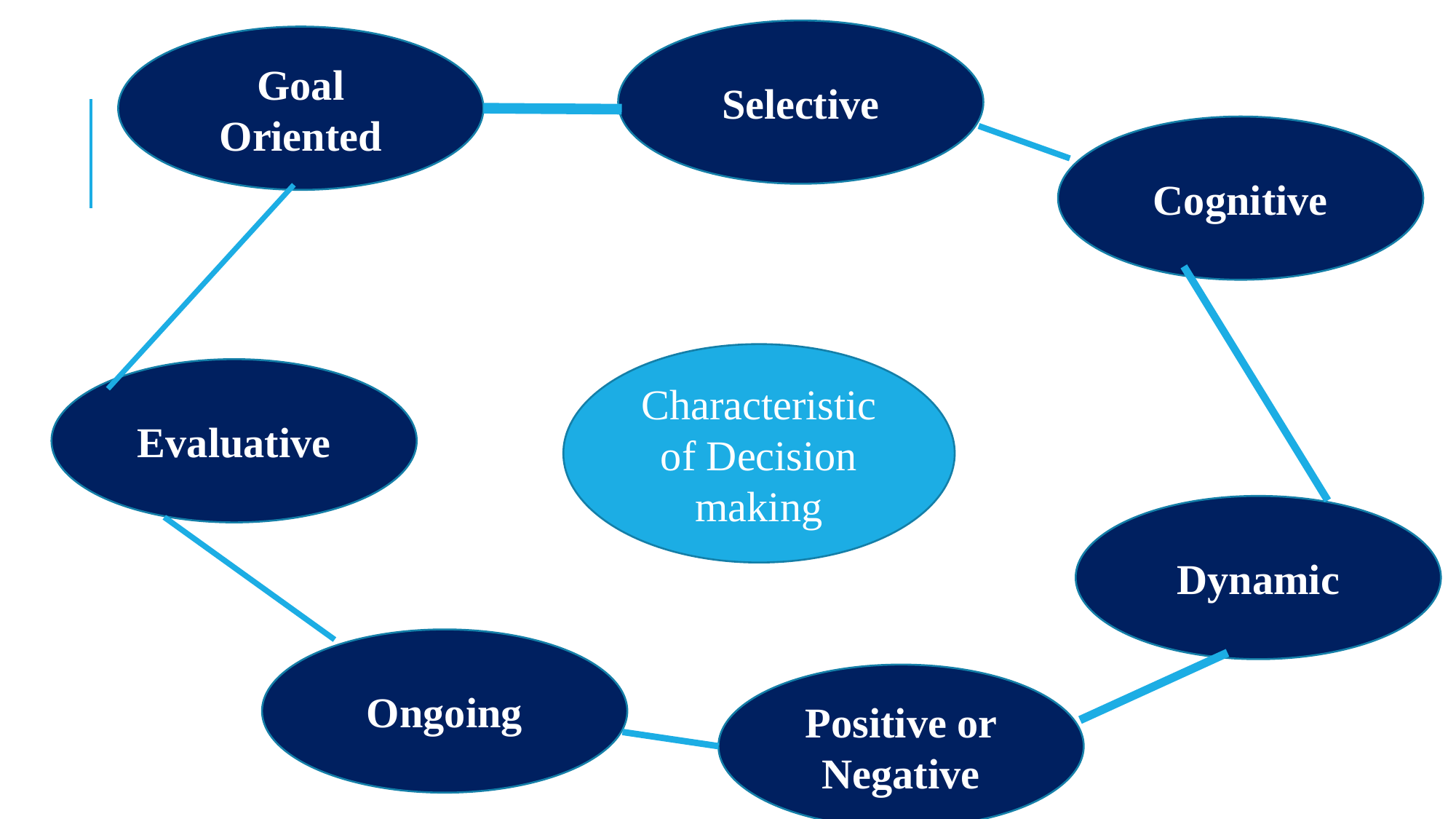

Selective
Goal Oriented
Cognitive
Characteristic of Decision making
Evaluative
Dynamic
Ongoing
Positive or Negative